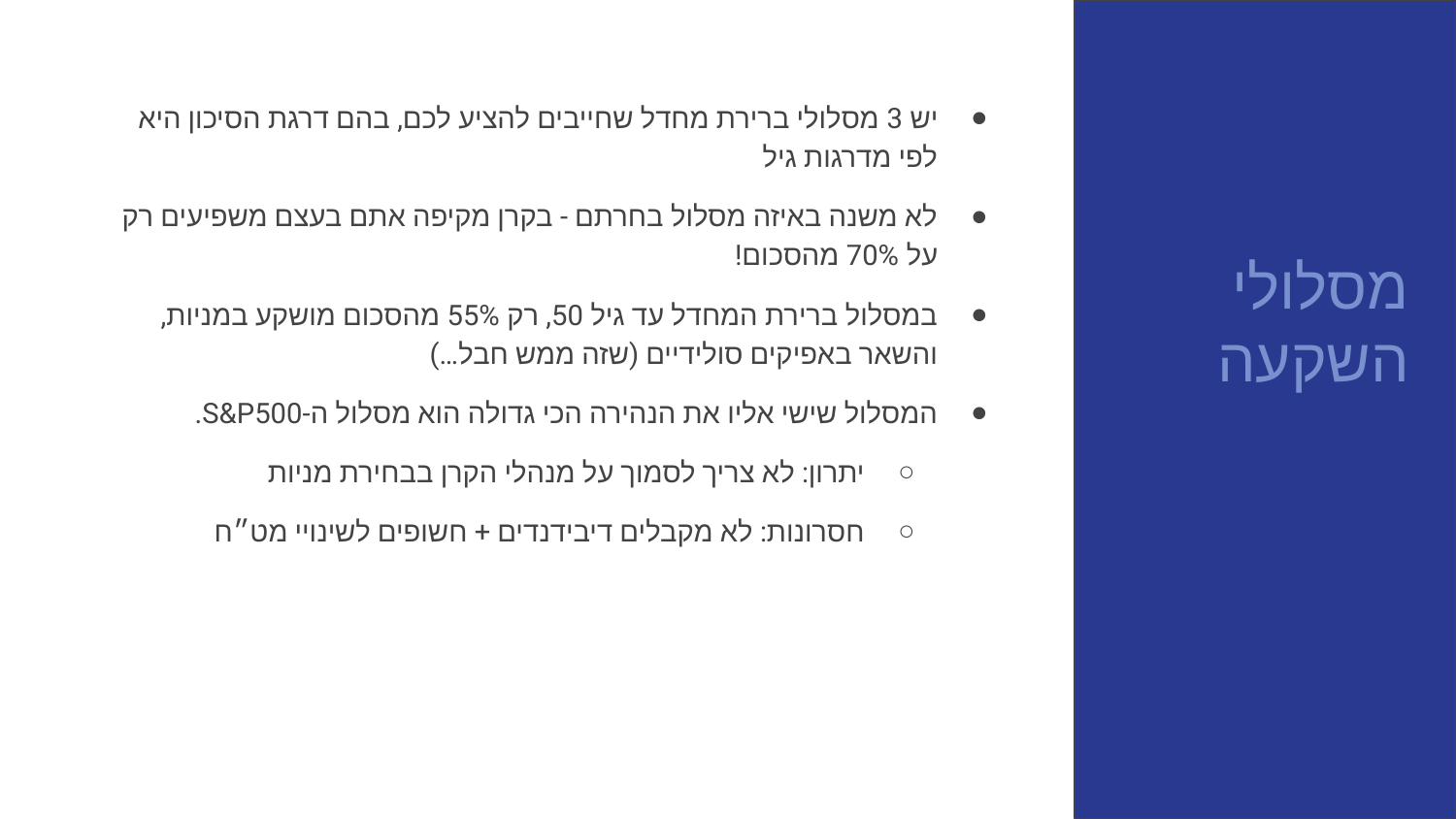

יש 3 מסלולי ברירת מחדל שחייבים להציע לכם, בהם דרגת הסיכון היא לפי מדרגות גיל
לא משנה באיזה מסלול בחרתם - בקרן מקיפה אתם בעצם משפיעים רק על 70% מהסכום!
במסלול ברירת המחדל עד גיל 50, רק 55% מהסכום מושקע במניות, והשאר באפיקים סולידיים (שזה ממש חבל…)
המסלול שישי אליו את הנהירה הכי גדולה הוא מסלול ה-S&P500.
יתרון: לא צריך לסמוך על מנהלי הקרן בבחירת מניות
חסרונות: לא מקבלים דיבידנדים + חשופים לשינויי מט״ח
מסלולי השקעה